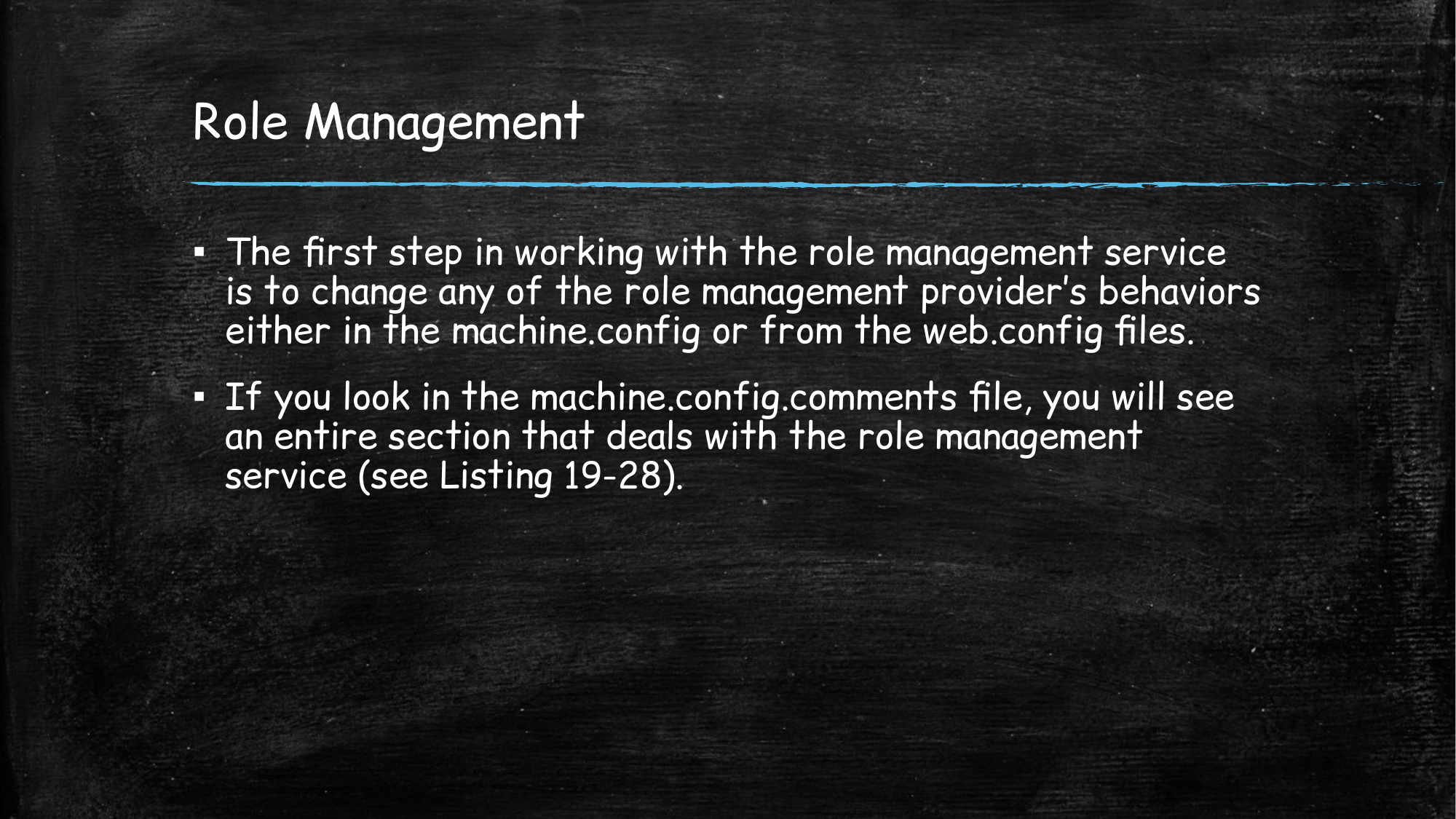

# Role Management
The ﬁrst step in working with the role management service is to change any of the role management provider’s behaviors either in the machine.config or from the web.config ﬁles.
If you look in the machine.config.comments ﬁle, you will see an entire section that deals with the role management service (see Listing 19-28).